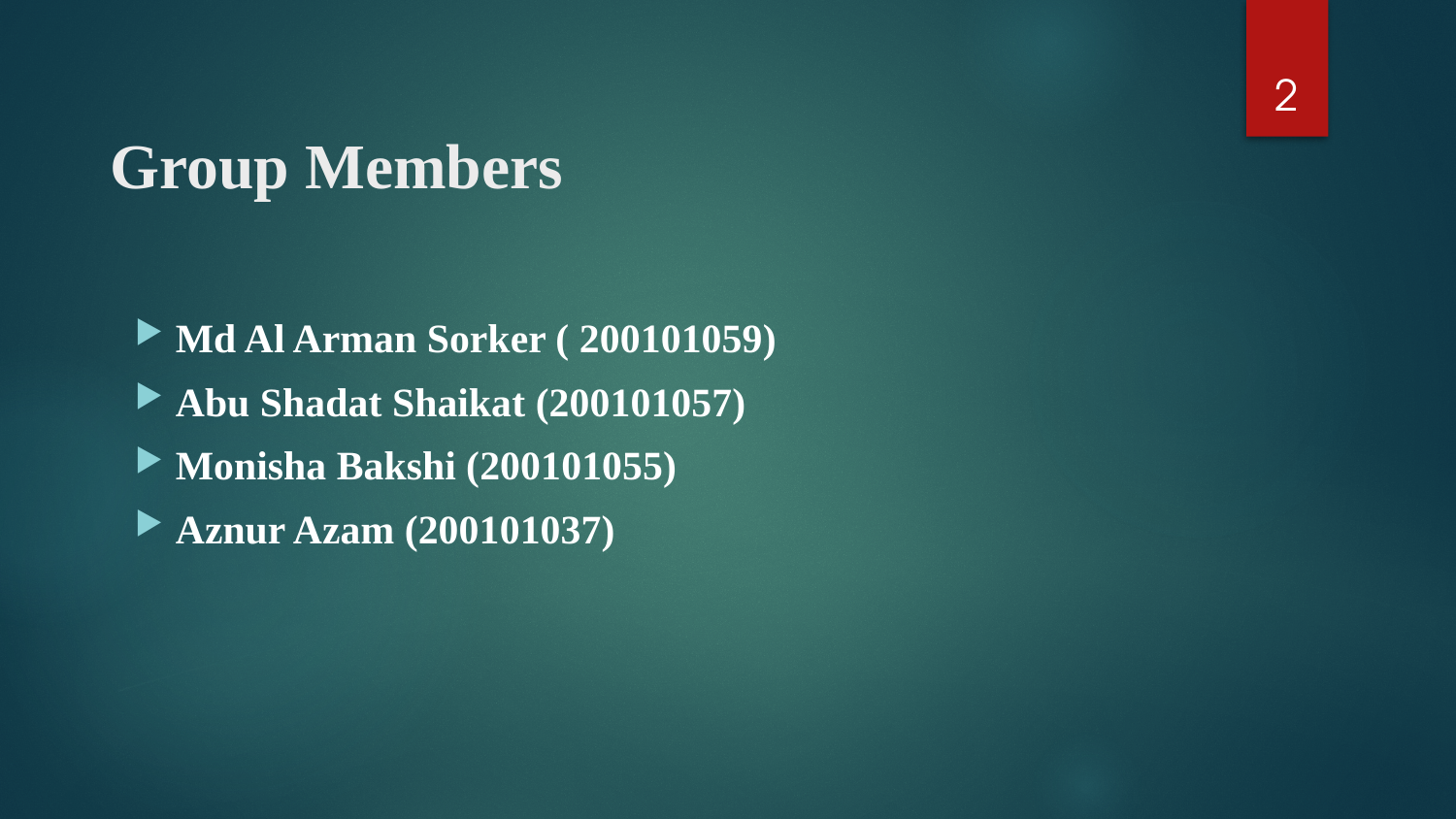

2
# Group Members
Md Al Arman Sorker ( 200101059)
Abu Shadat Shaikat (200101057)
Monisha Bakshi (200101055)
Aznur Azam (200101037)